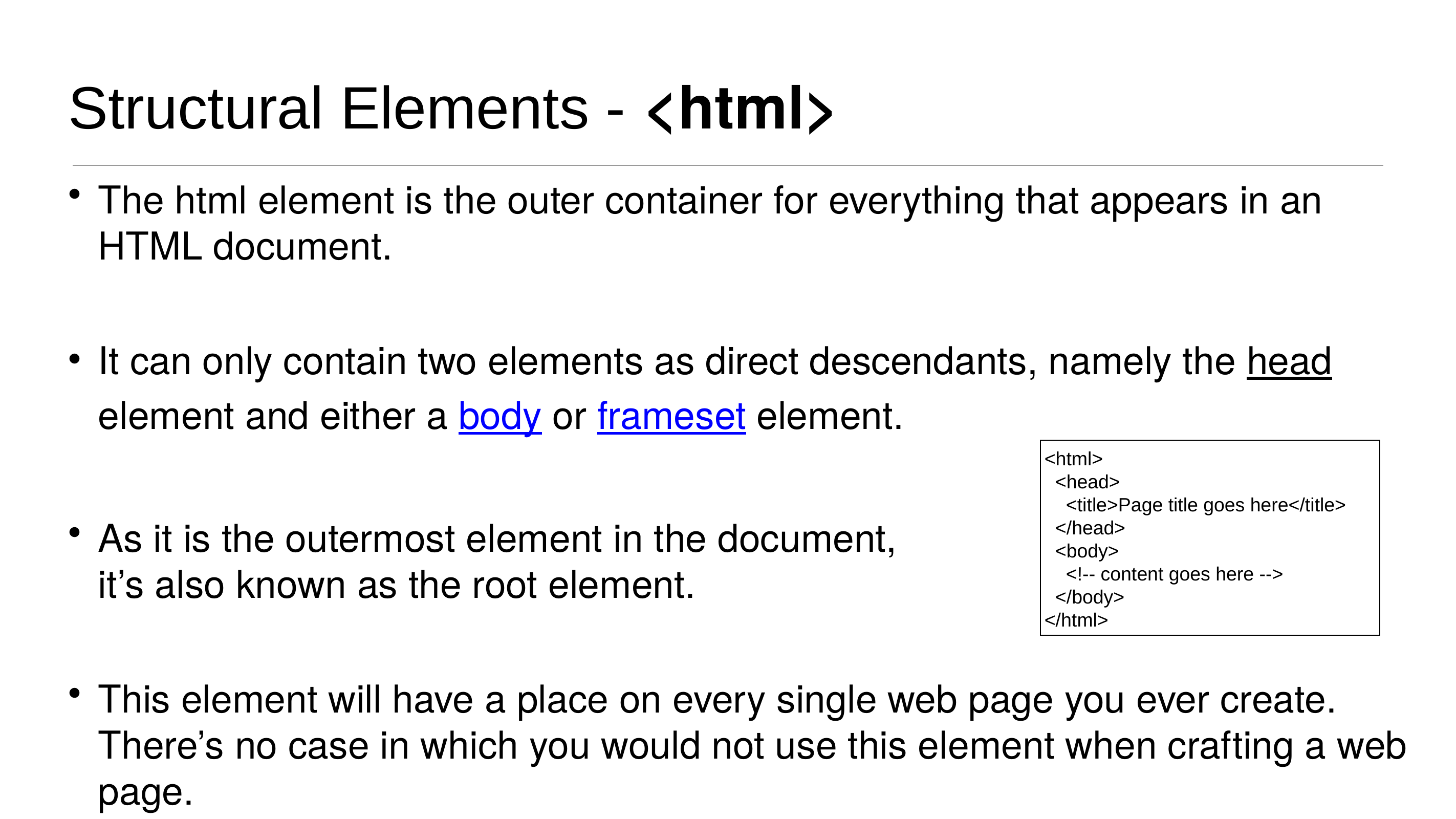

# Structural Elements - <html>
The html element is the outer container for everything that appears in an HTML document.
It can only contain two elements as direct descendants, namely the head element and either a body or frameset element.
As it is the outermost element in the document,
it’s also known as the root element.
This element will have a place on every single web page you ever create. There’s no case in which you would not use this element when crafting a web page.
<html>
  <head>
    <title>Page title goes here</title>
  </head>
  <body>
    <!-- content goes here -->
  </body>
</html>
5